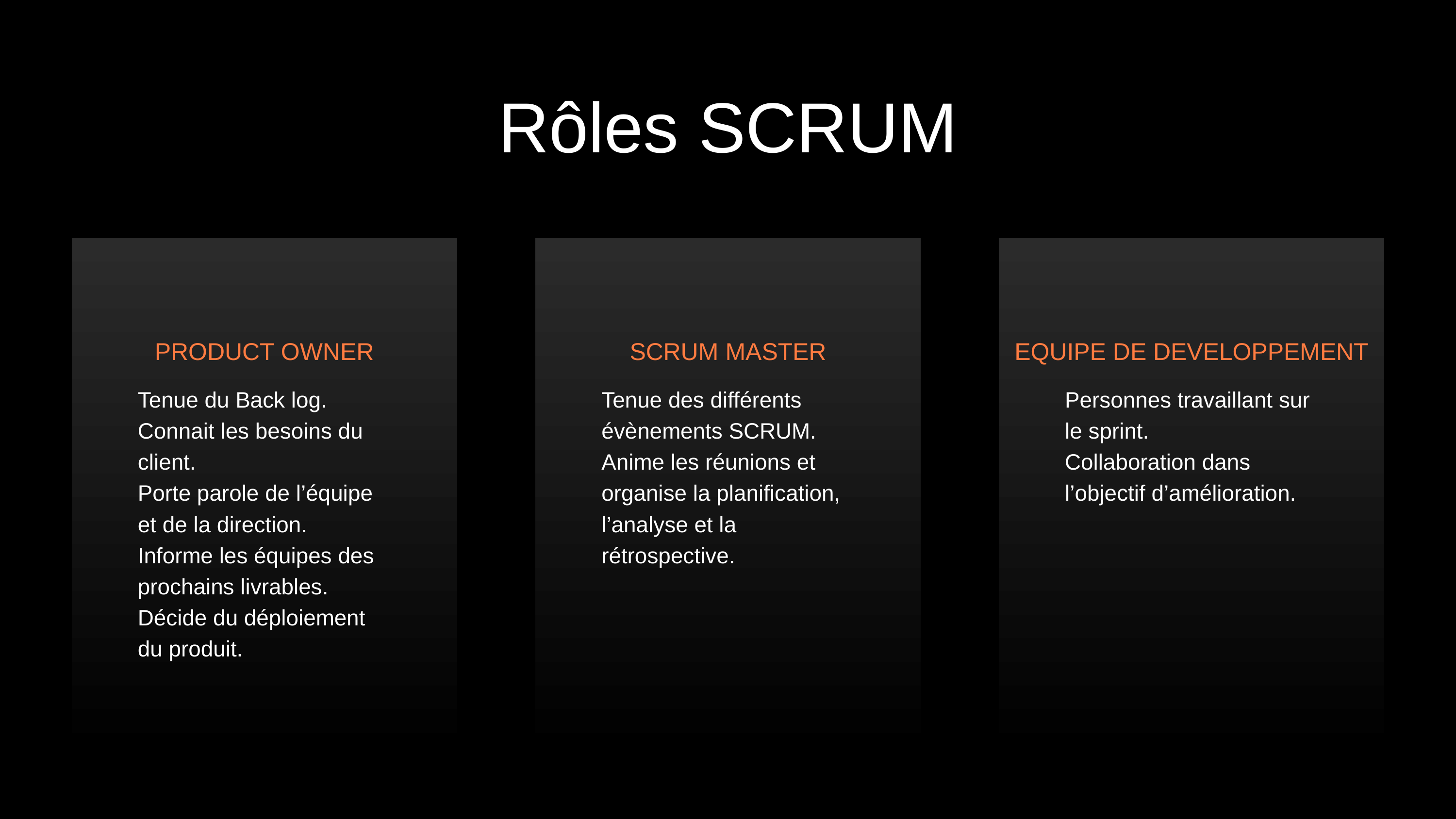

Rôles SCRUM

PRODUCT OWNER
SCRUM MASTER
EQUIPE DE DEVELOPPEMENT
Tenue du Back log.
Connait les besoins du client.
Porte parole de l’équipe et de la direction.
Informe les équipes des prochains livrables.
Décide du déploiement du produit.
Tenue des différents évènements SCRUM.
Anime les réunions et organise la planification, l’analyse et la rétrospective.
Personnes travaillant sur le sprint.
Collaboration dans l’objectif d’amélioration.